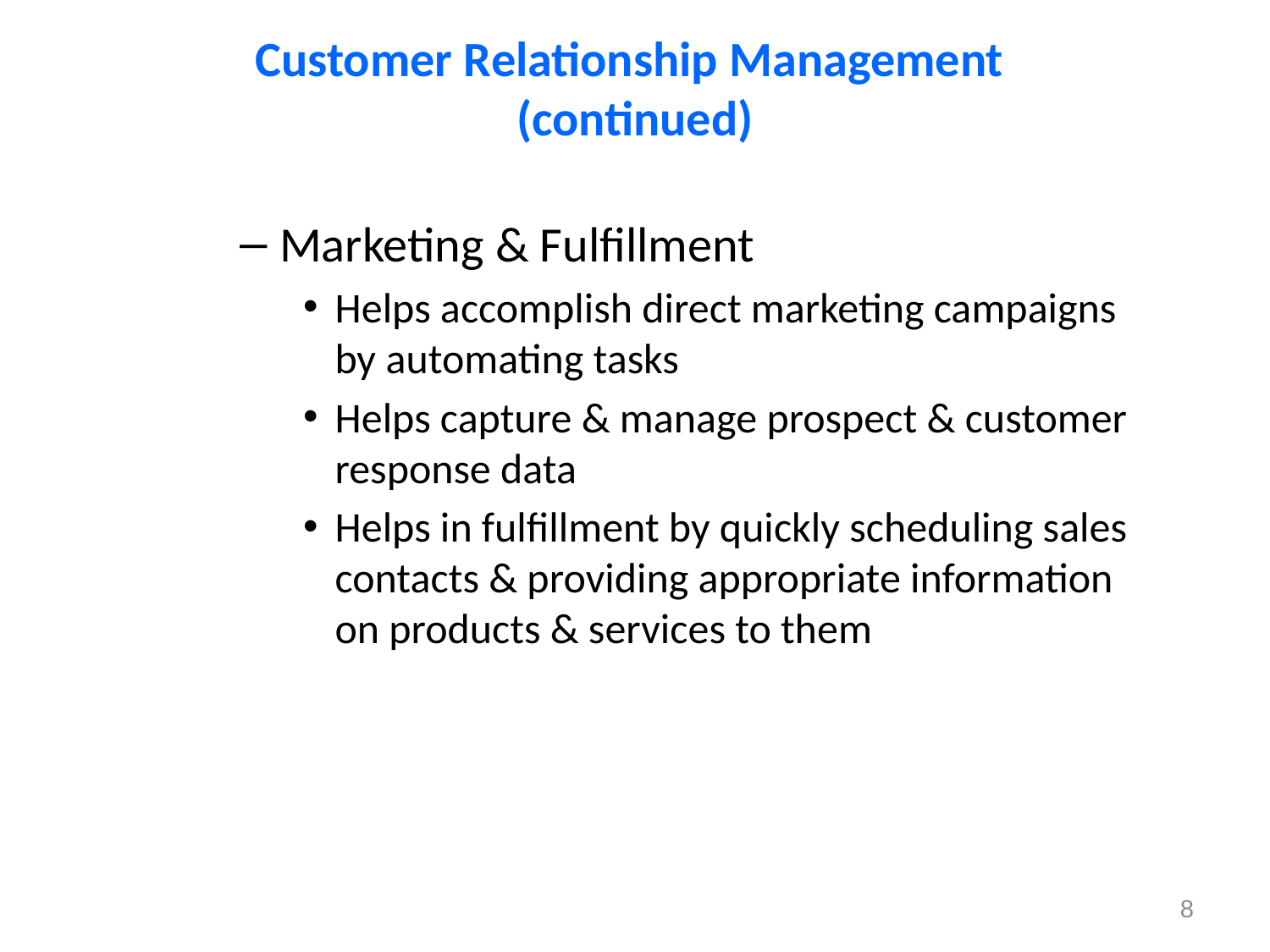

Customer Relationship Management
(continued)
Marketing & Fulfillment
Helps accomplish direct marketing campaigns by automating tasks
Helps capture & manage prospect & customer response data
Helps in fulfillment by quickly scheduling sales contacts & providing appropriate information on products & services to them

8